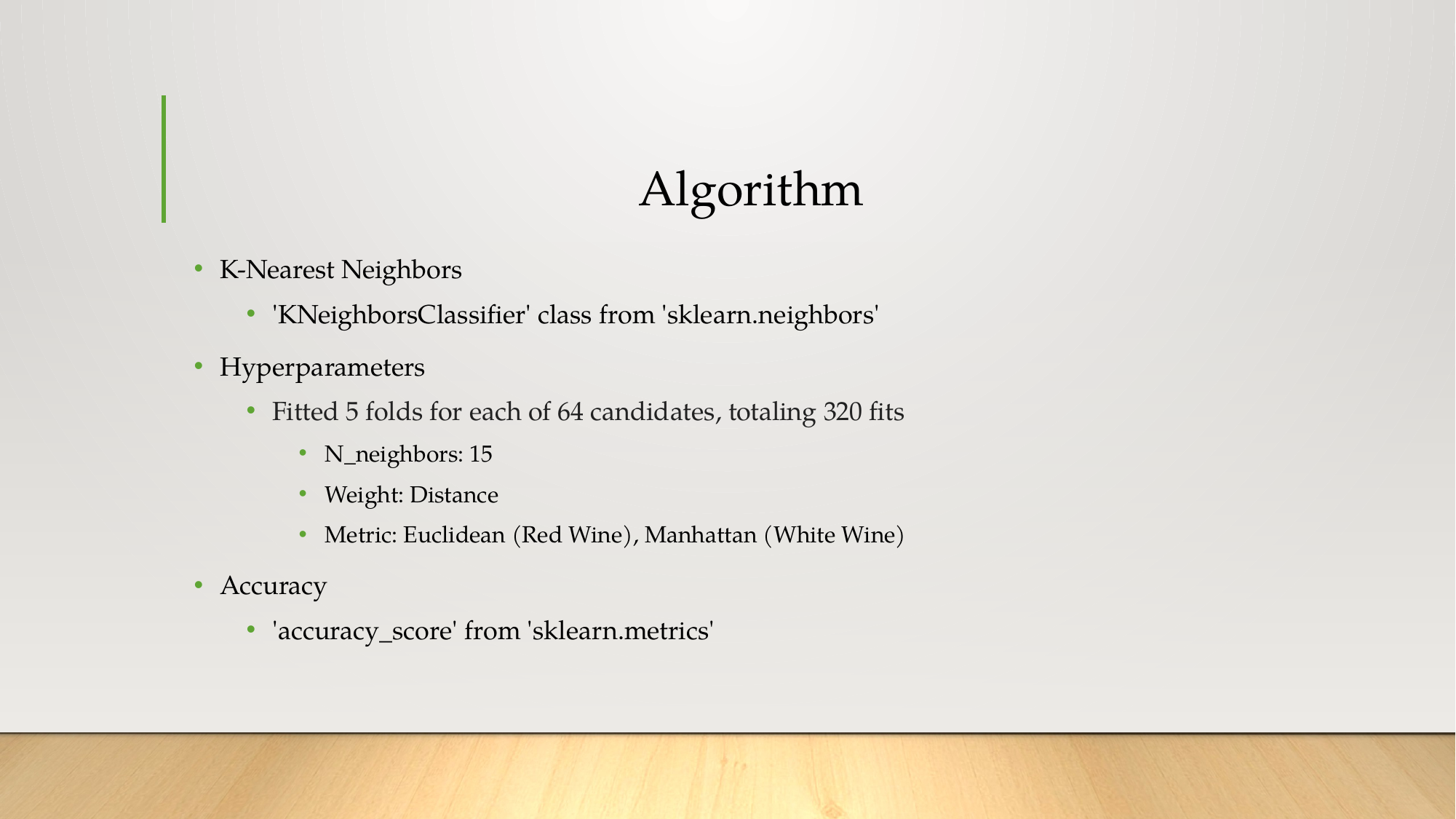

# Algorithm
K-Nearest Neighbors
'KNeighborsClassifier' class from 'sklearn.neighbors'
Hyperparameters
Fitted 5 folds for each of 64 candidates, totaling 320 fits
N_neighbors: 15
Weight: Distance
Metric: Euclidean (Red Wine), Manhattan (White Wine)
Accuracy
'accuracy_score' from 'sklearn.metrics'